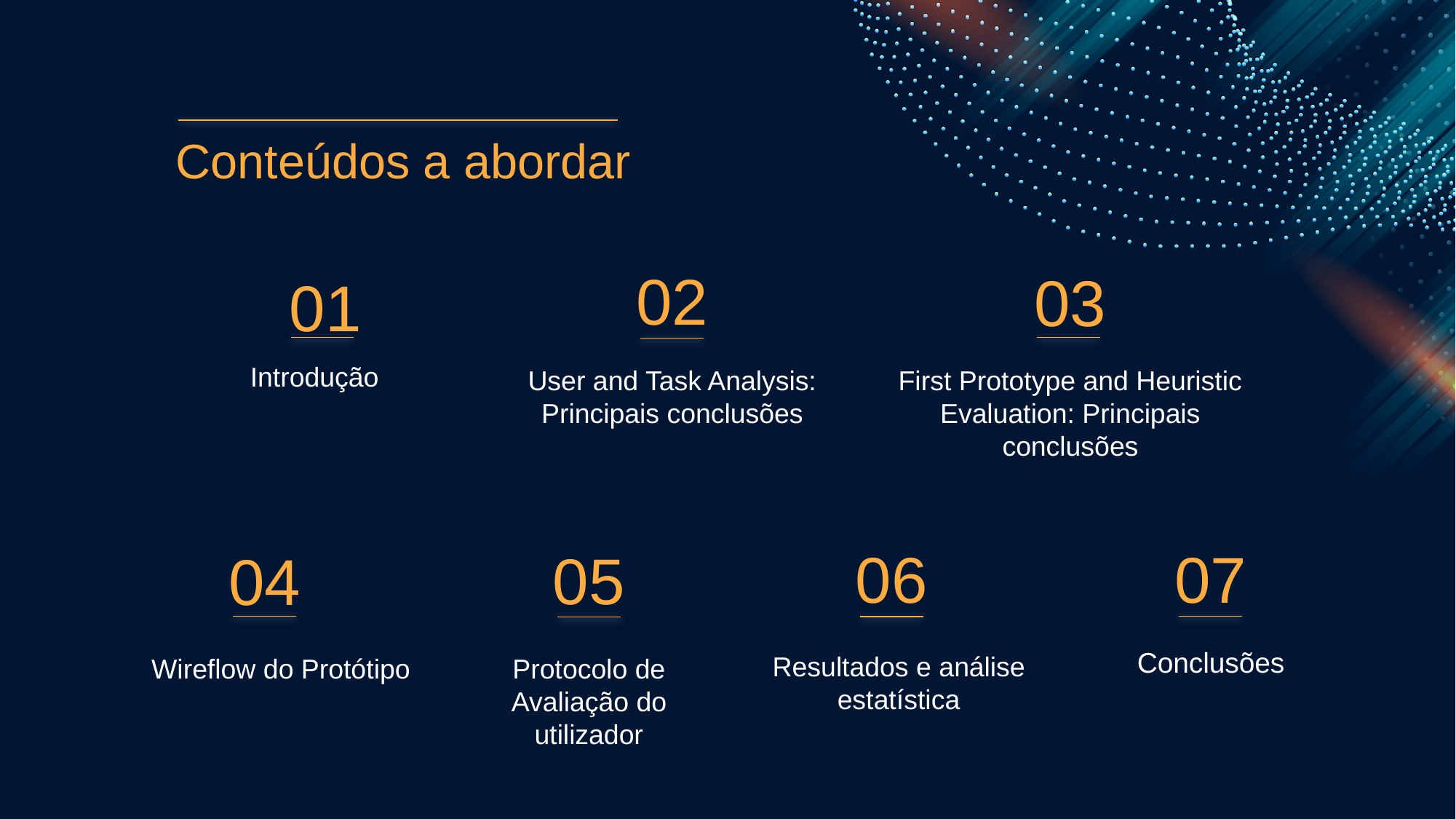

Conteúdos a abordar
02
User and Task Analysis: Principais conclusões
03
First Prototype and Heuristic Evaluation: Principais conclusões
01
Introdução
06
Resultados e análise estatística
07
Conclusões
05
Protocolo de Avaliação do utilizador
04
Wireflow do Protótipo